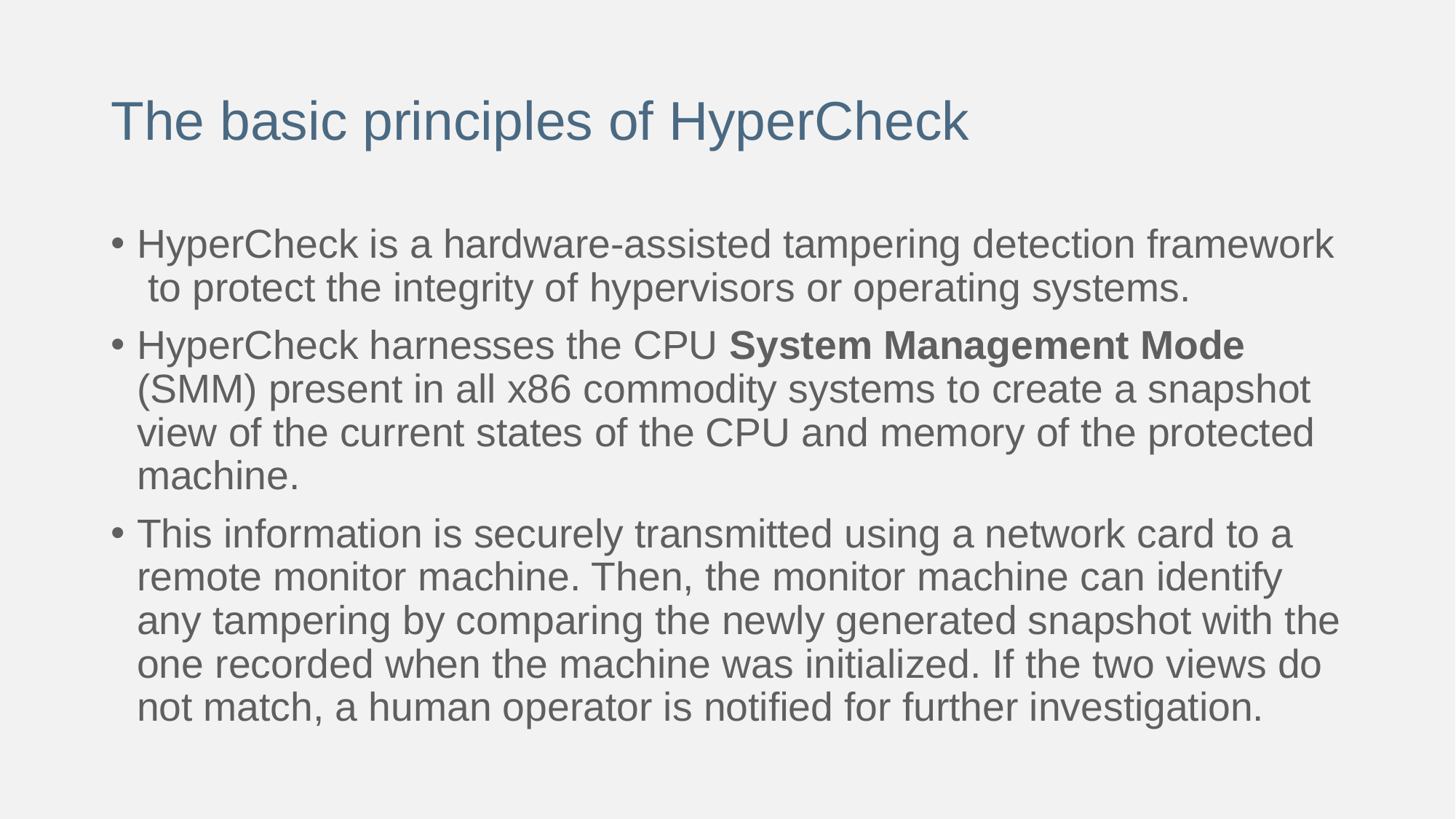

The basic principles of HyperCheck
HyperCheck is a hardware-assisted tampering detection framework  to protect the integrity of hypervisors or operating systems.
HyperCheck harnesses the CPU System Management Mode (SMM) present in all x86 commodity systems to create a snapshot view of the current states of the CPU and memory of the protected machine.
This information is securely transmitted using a network card to a remote monitor machine. Then, the monitor machine can identify any tampering by comparing the newly generated snapshot with the one recorded when the machine was initialized. If the two views do not match, a human operator is notiﬁed for further investigation.